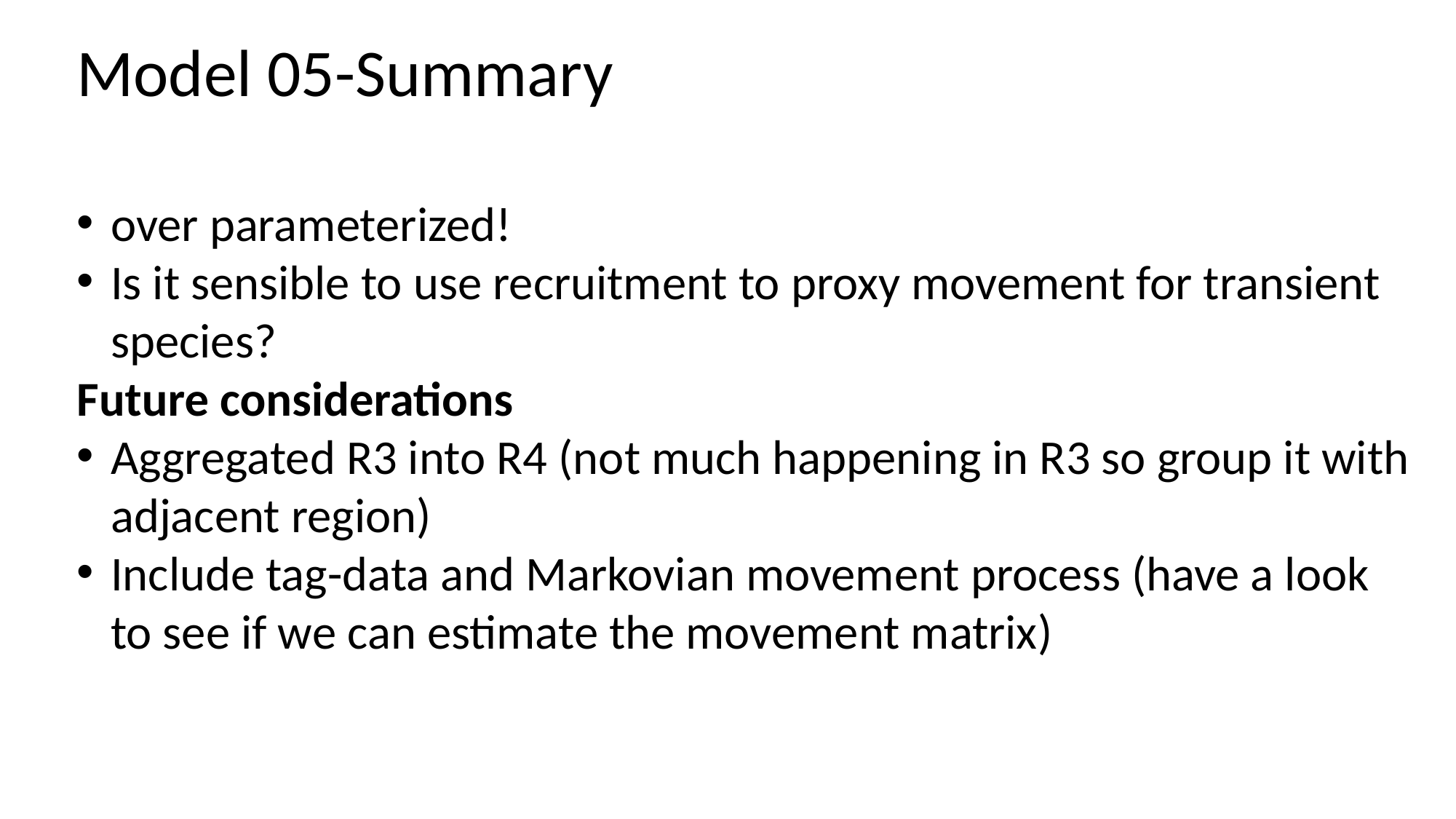

Model 05-Summary
over parameterized!
Is it sensible to use recruitment to proxy movement for transient species?
Future considerations
Aggregated R3 into R4 (not much happening in R3 so group it with adjacent region)
Include tag-data and Markovian movement process (have a look to see if we can estimate the movement matrix)